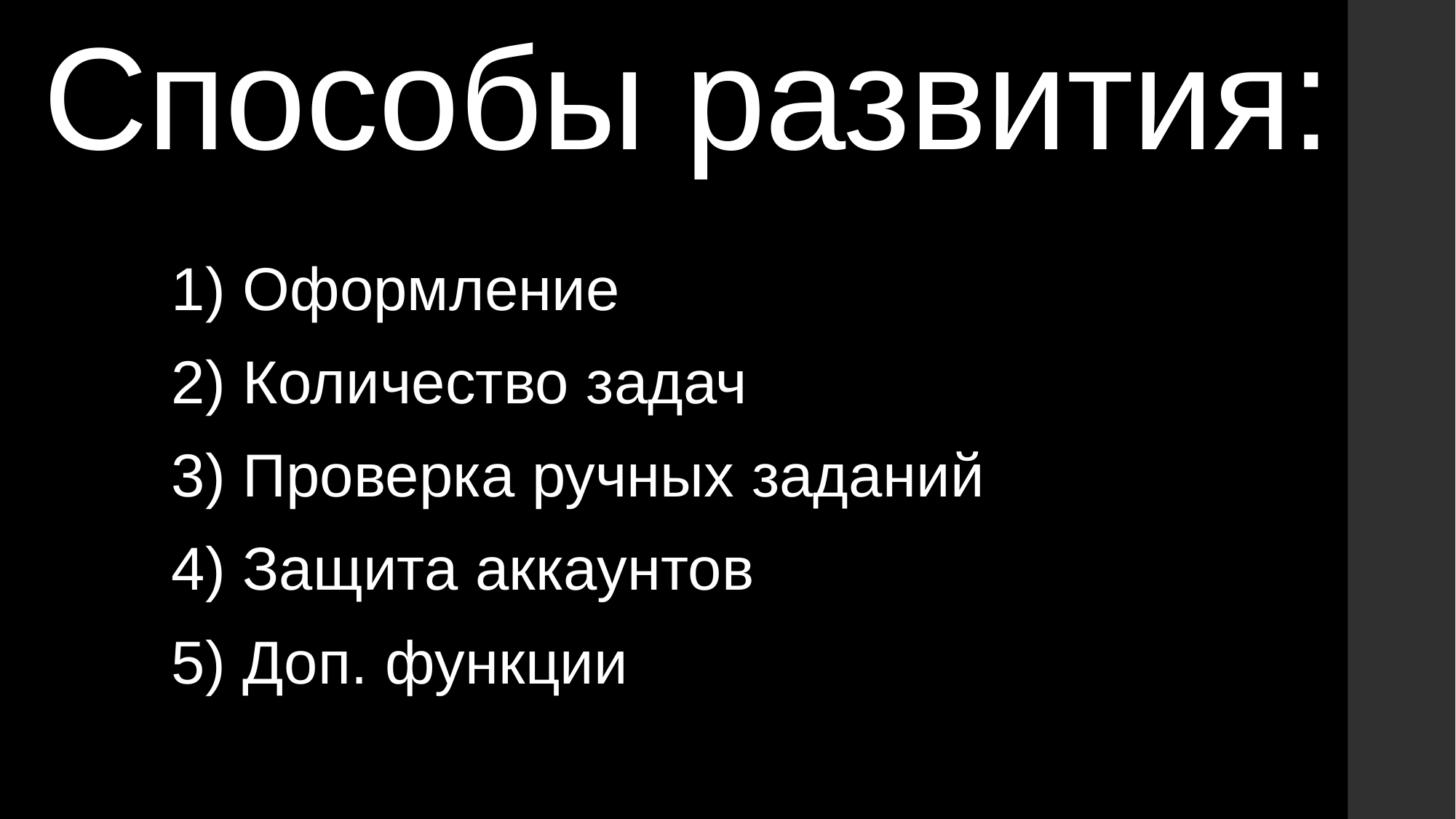

# Способы развития:
1) Оформление
2) Количество задач
3) Проверка ручных заданий
4) Защита аккаунтов
5) Доп. функции